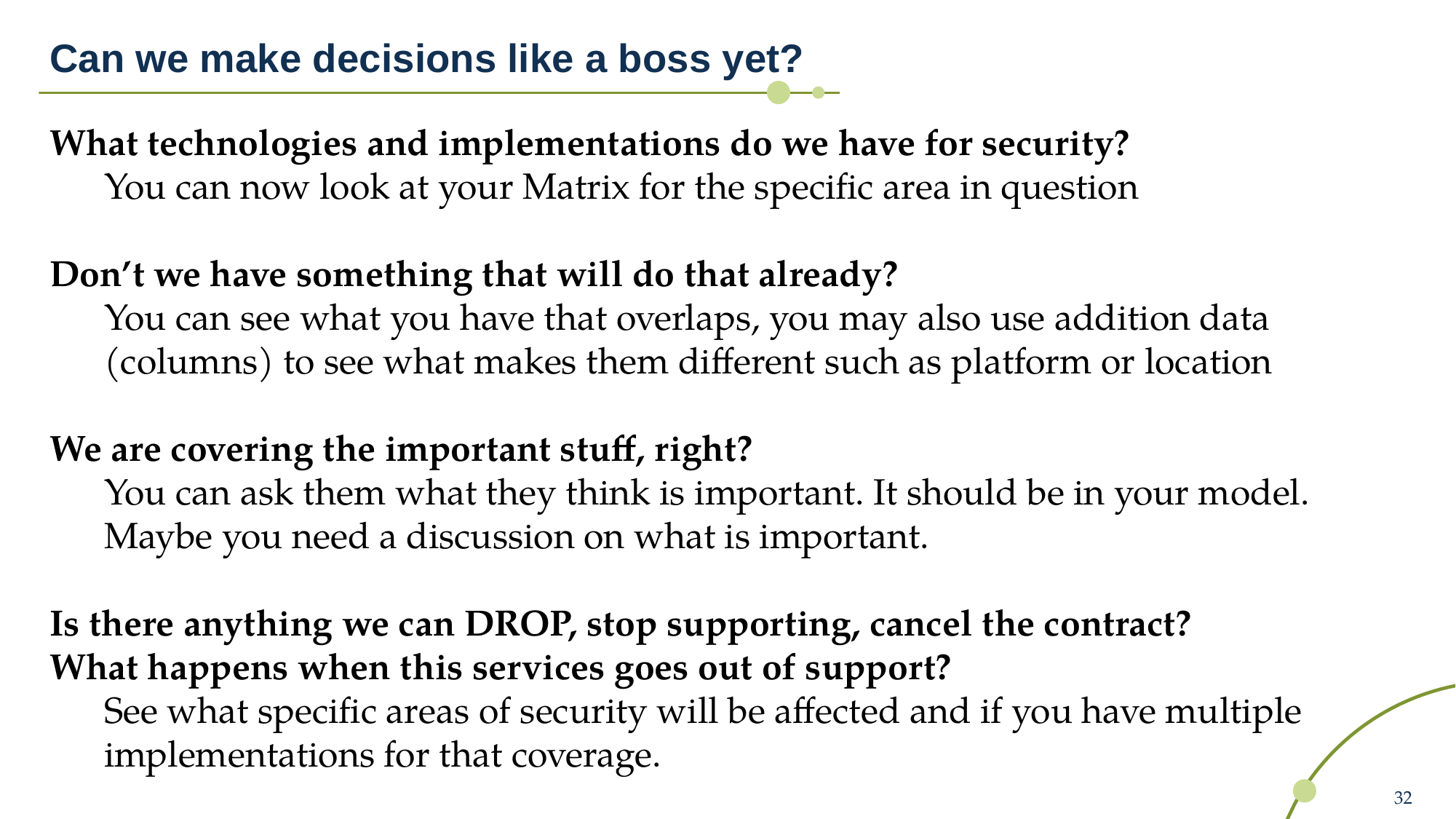

# Can we make decisions like a boss yet?
What technologies and implementations do we have for security?
You can now look at your Matrix for the specific area in question

Don’t we have something that will do that already?
You can see what you have that overlaps, you may also use addition data (columns) to see what makes them different such as platform or location

We are covering the important stuff, right?
You can ask them what they think is important. It should be in your model. Maybe you need a discussion on what is important.

Is there anything we can DROP, stop supporting, cancel the contract?
What happens when this services goes out of support?
See what specific areas of security will be affected and if you have multiple implementations for that coverage.

32